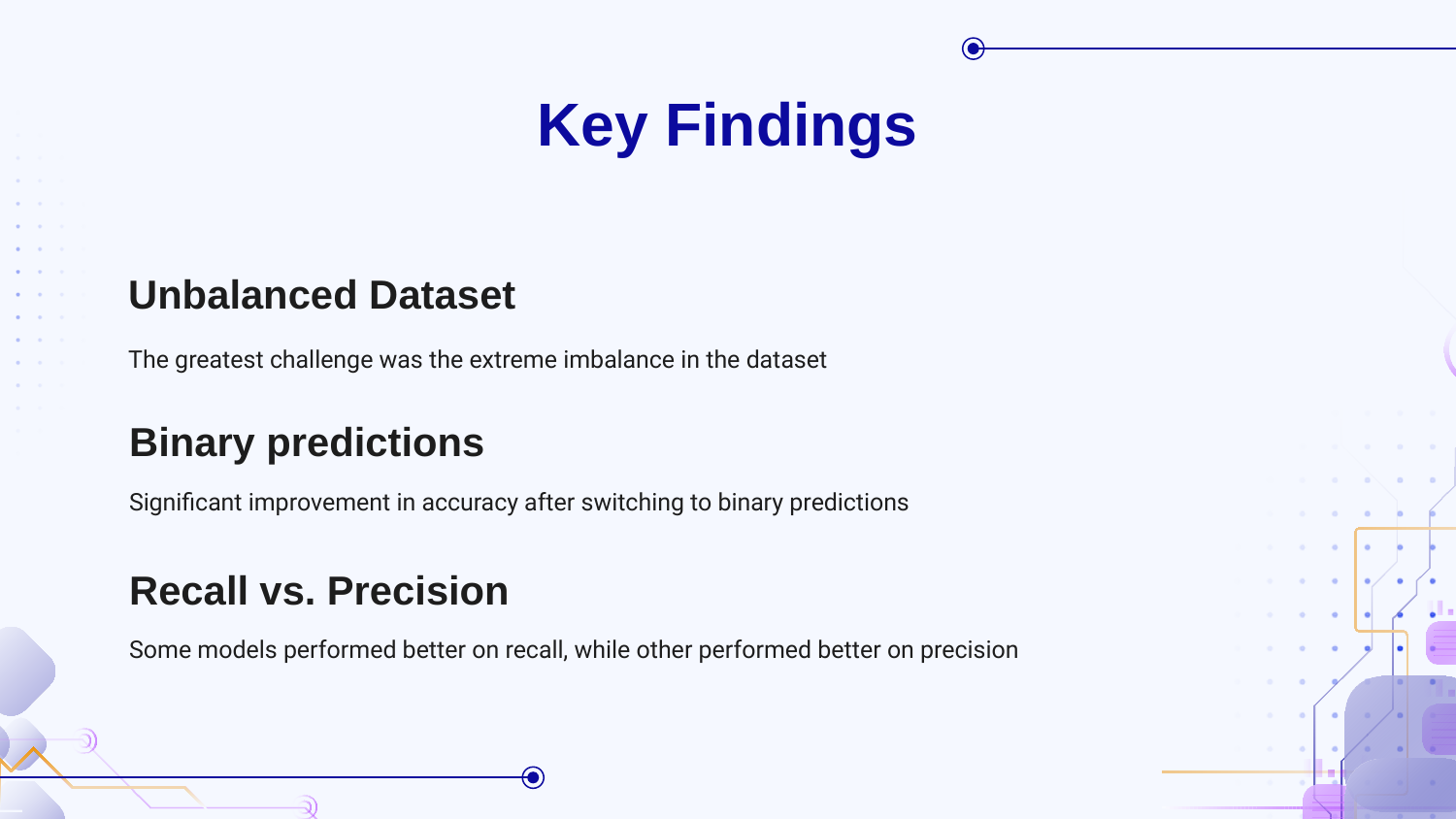

# Key Findings
Unbalanced Dataset
The greatest challenge was the extreme imbalance in the dataset

Binary predictions
Significant improvement in accuracy after switching to binary predictions
Recall vs. Precision
Some models performed better on recall, while other performed better on precision